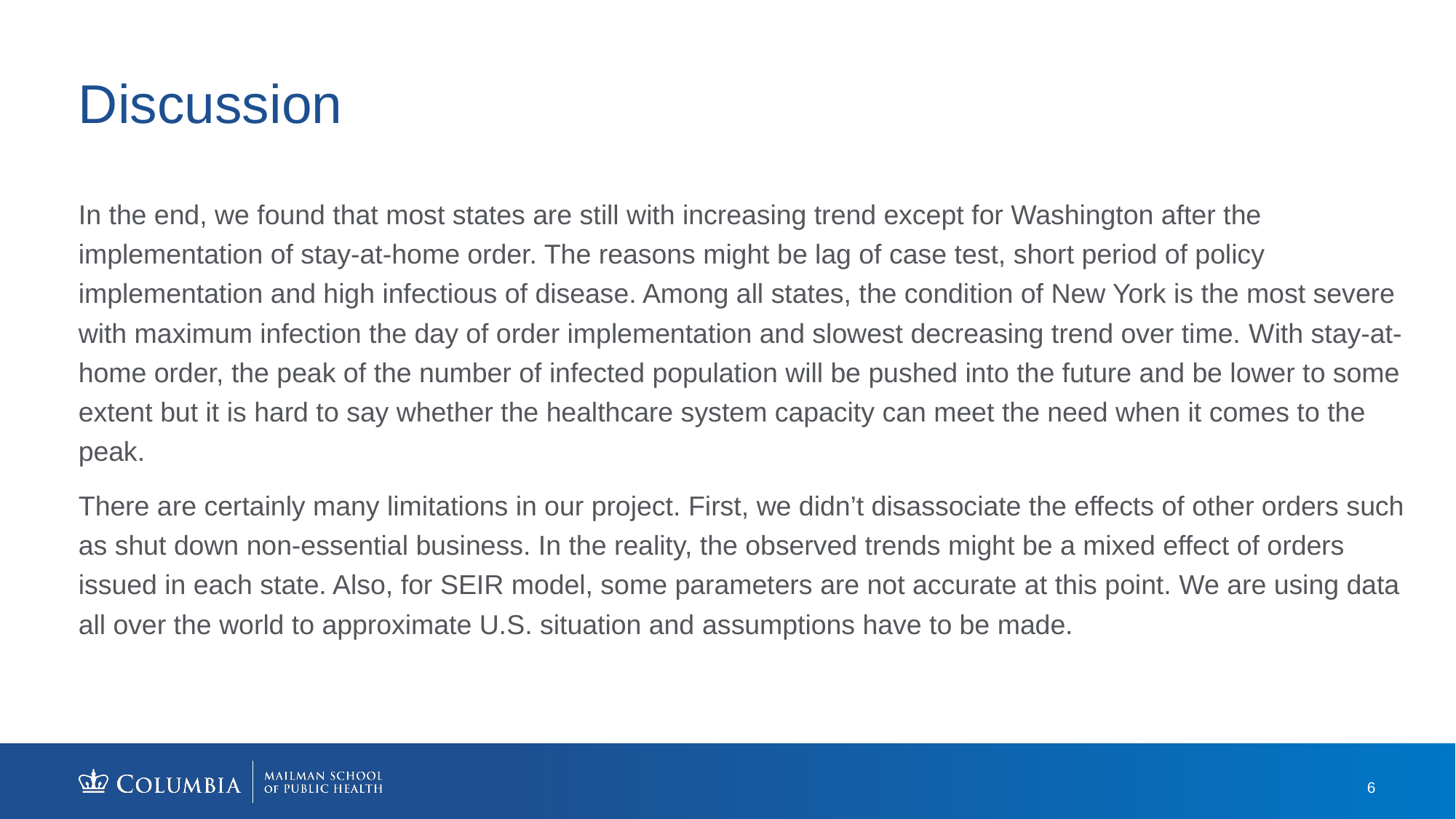

# Discussion
In the end, we found that most states are still with increasing trend except for Washington after the implementation of stay-at-home order. The reasons might be lag of case test, short period of policy implementation and high infectious of disease. Among all states, the condition of New York is the most severe with maximum infection the day of order implementation and slowest decreasing trend over time. With stay-at-home order, the peak of the number of infected population will be pushed into the future and be lower to some extent but it is hard to say whether the healthcare system capacity can meet the need when it comes to the peak.
There are certainly many limitations in our project. First, we didn’t disassociate the effects of other orders such as shut down non-essential business. In the reality, the observed trends might be a mixed effect of orders issued in each state. Also, for SEIR model, some parameters are not accurate at this point. We are using data all over the world to approximate U.S. situation and assumptions have to be made.
6